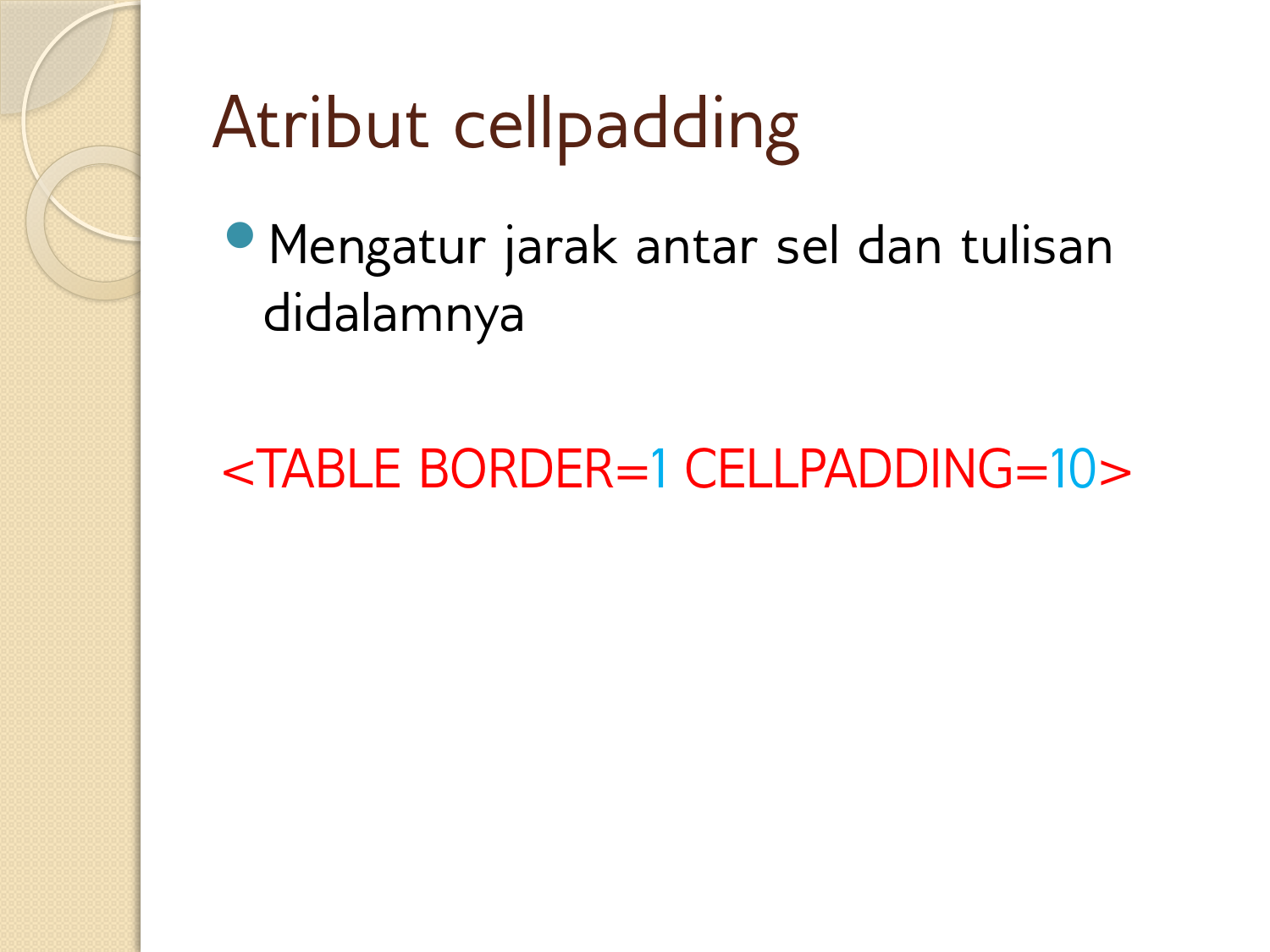

# Atribut cellpadding
Mengatur jarak antar sel dan tulisan didalamnya

<TABLE BORDER=1 CELLPADDING=10>